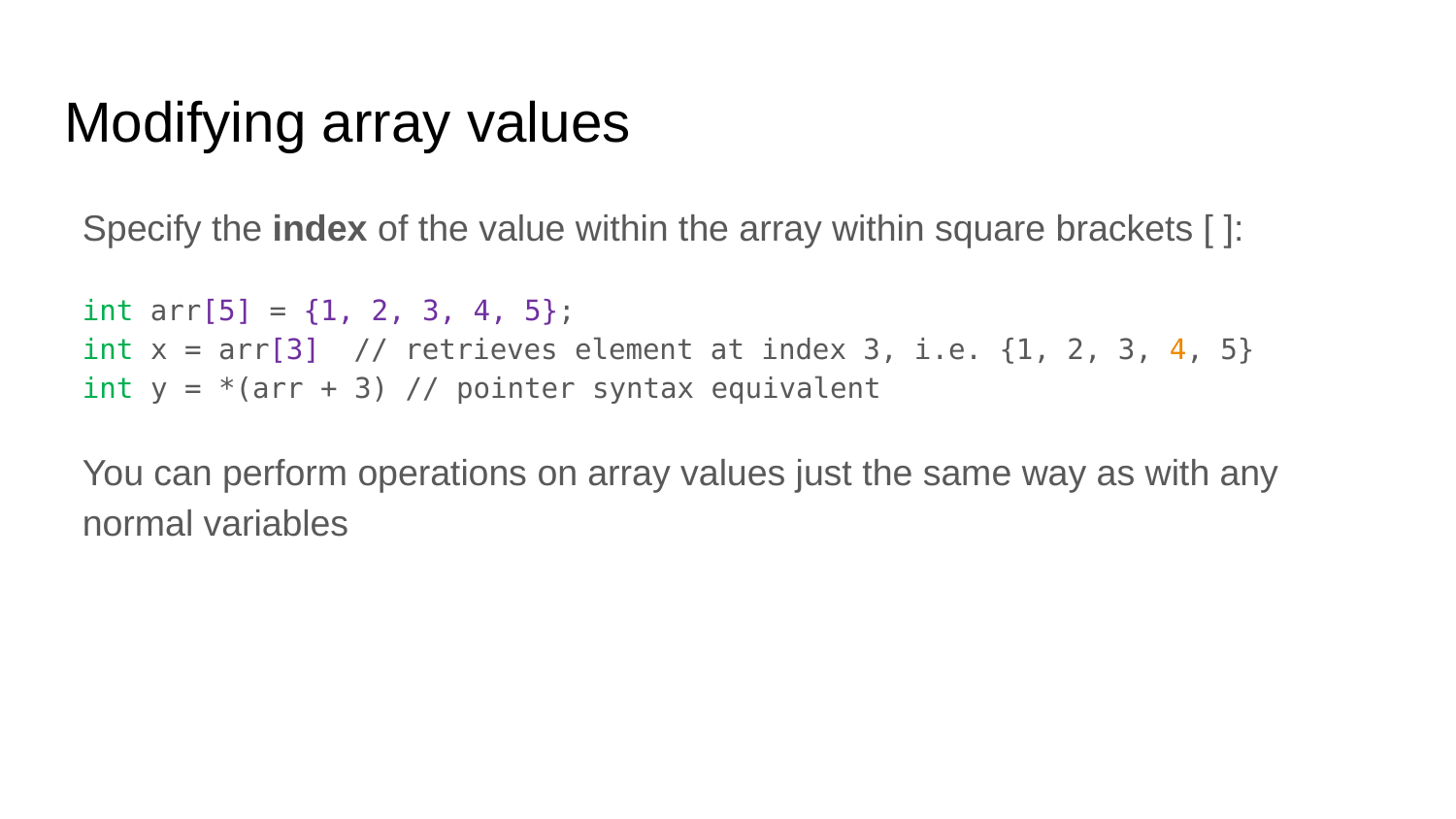

# Modifying array values
Specify the index of the value within the array within square brackets [ ]:

int arr[5] = {1, 2, 3, 4, 5};
int x = arr[3]  // retrieves element at index 3, i.e. {1, 2, 3, 4, 5}
int y = *(arr + 3) // pointer syntax equivalent

You can perform operations on array values just the same way as with any normal variables